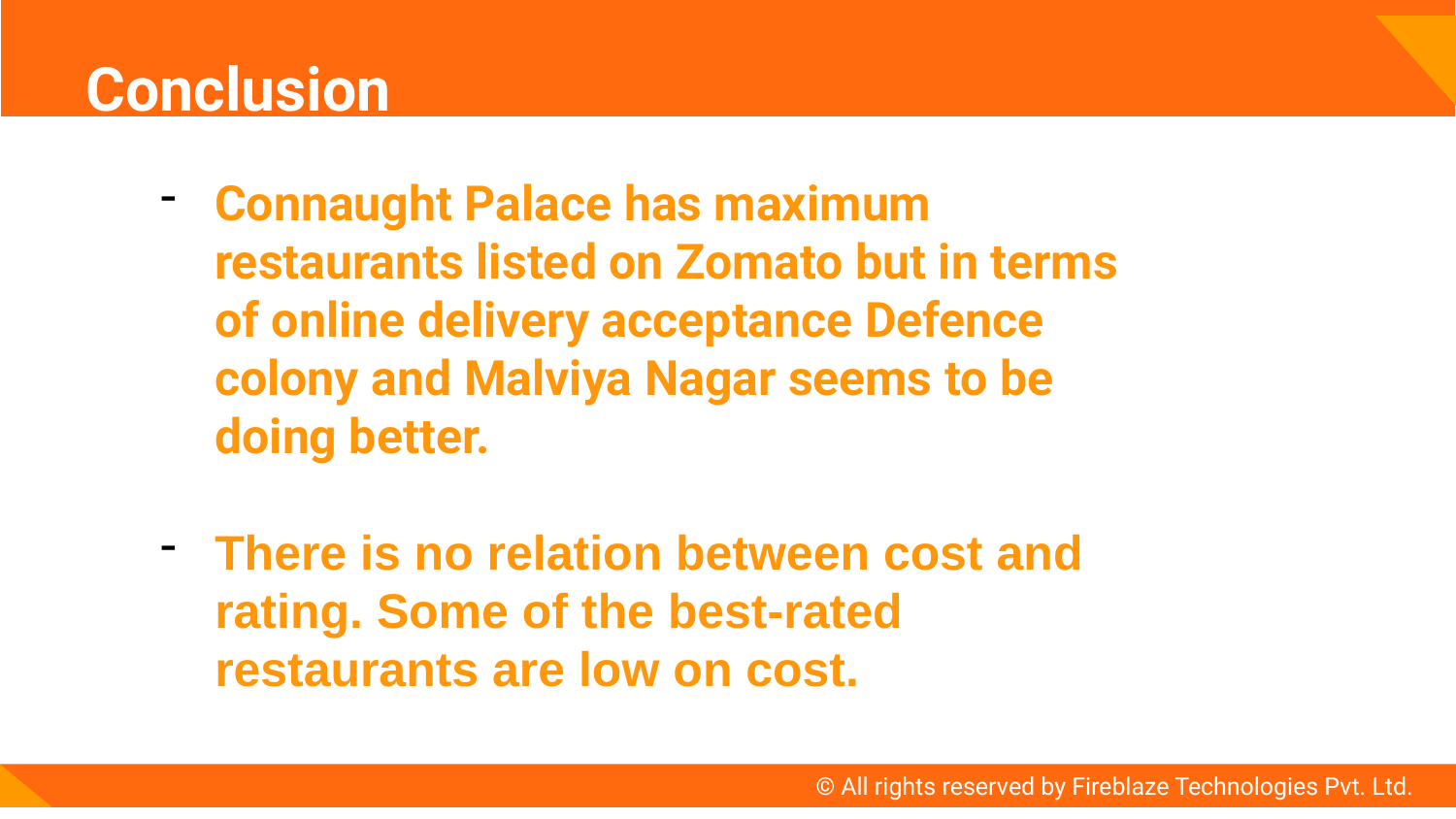

# Conclusion

Connaught Palace has maximum restaurants listed on Zomato but in terms of online delivery acceptance Defence colony and Malviya Nagar seems to be doing better.

There is no relation between cost and rating. Some of the best-rated restaurants are low on cost.

© All rights reserved by Fireblaze Technologies Pvt. Ltd.